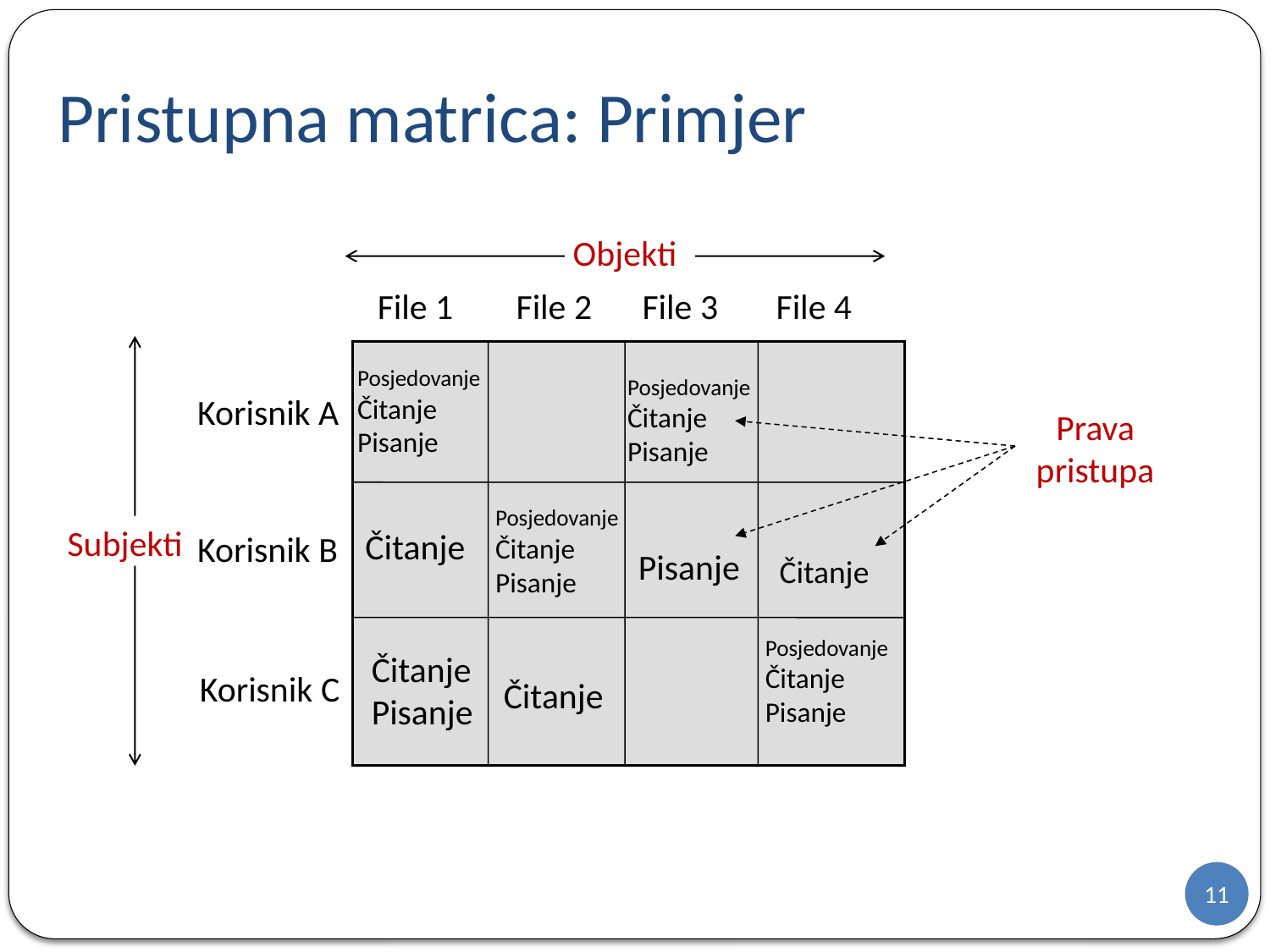

# Pristupna matrica: Primjer

Objekti

File 4
File 1
File 2
File 3

Posjedovanje
Čitanje
Pisanje
Korisnik A
Čitanje

Pisanje
Čitanje

Čitanje

Posjedovanje
Čitanje
Pisanje
Prava pristupa

Posjedovanje
Čitanje
Pisanje
Subjekti
Korisnik B

Posjedovanje
Čitanje
Pisanje
Čitanje
Pisanje
Korisnik C
11